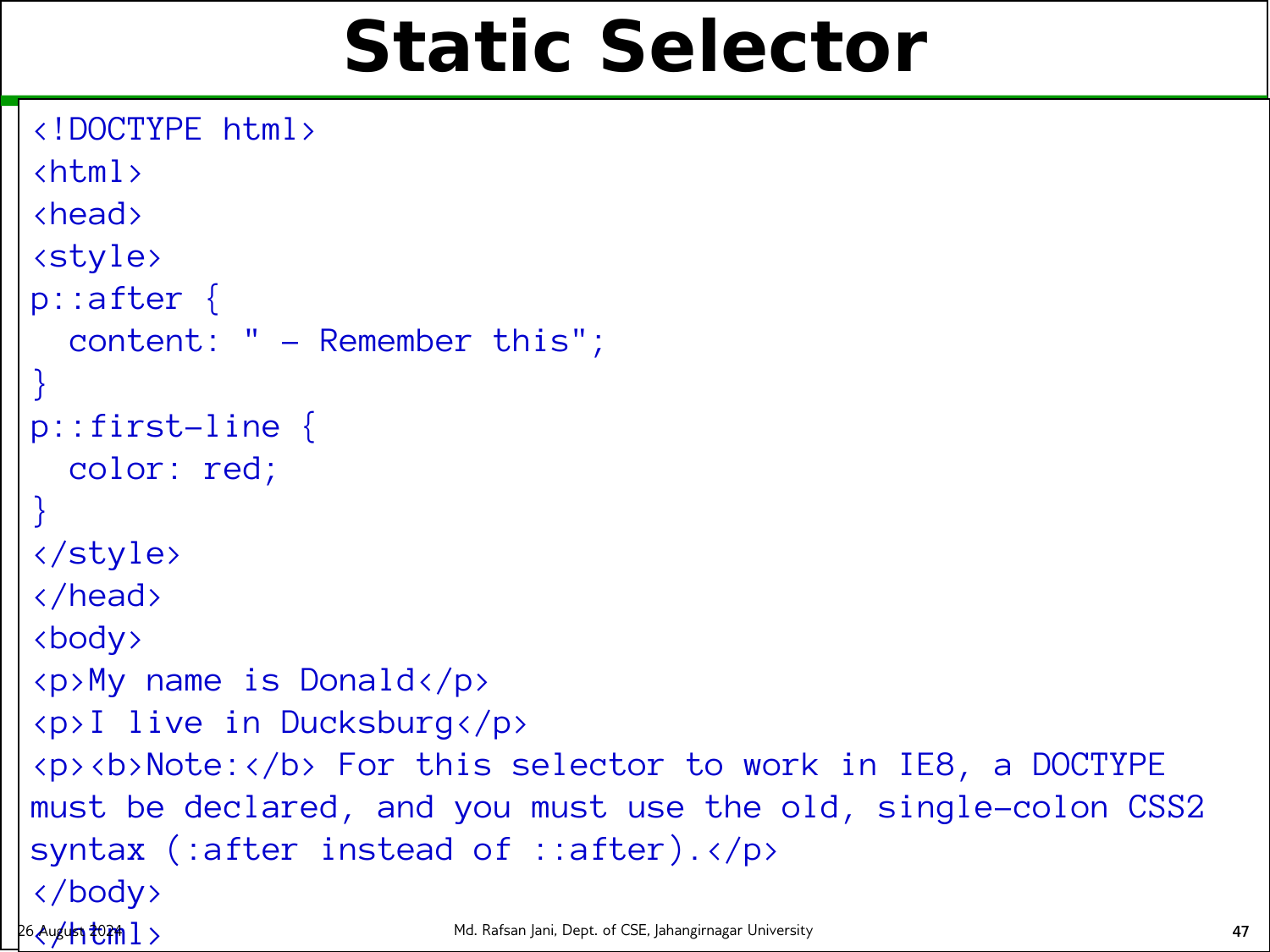

# Static Selector
<!DOCTYPE html>
<html>
<head>
<style>
p::after {
  content: " - Remember this";
}
p::first-line {
  color: red;
}
</style>
</head>
<body>
<p>My name is Donald</p>
<p>I live in Ducksburg</p>
<p><b>Note:</b> For this selector to work in IE8, a DOCTYPE must be declared, and you must use the old, single-colon CSS2 syntax (:after instead of ::after).</p>
</body>
</html>

26 August 2024
Md. Rafsan Jani, Dept. of CSE, Jahangirnagar University
47